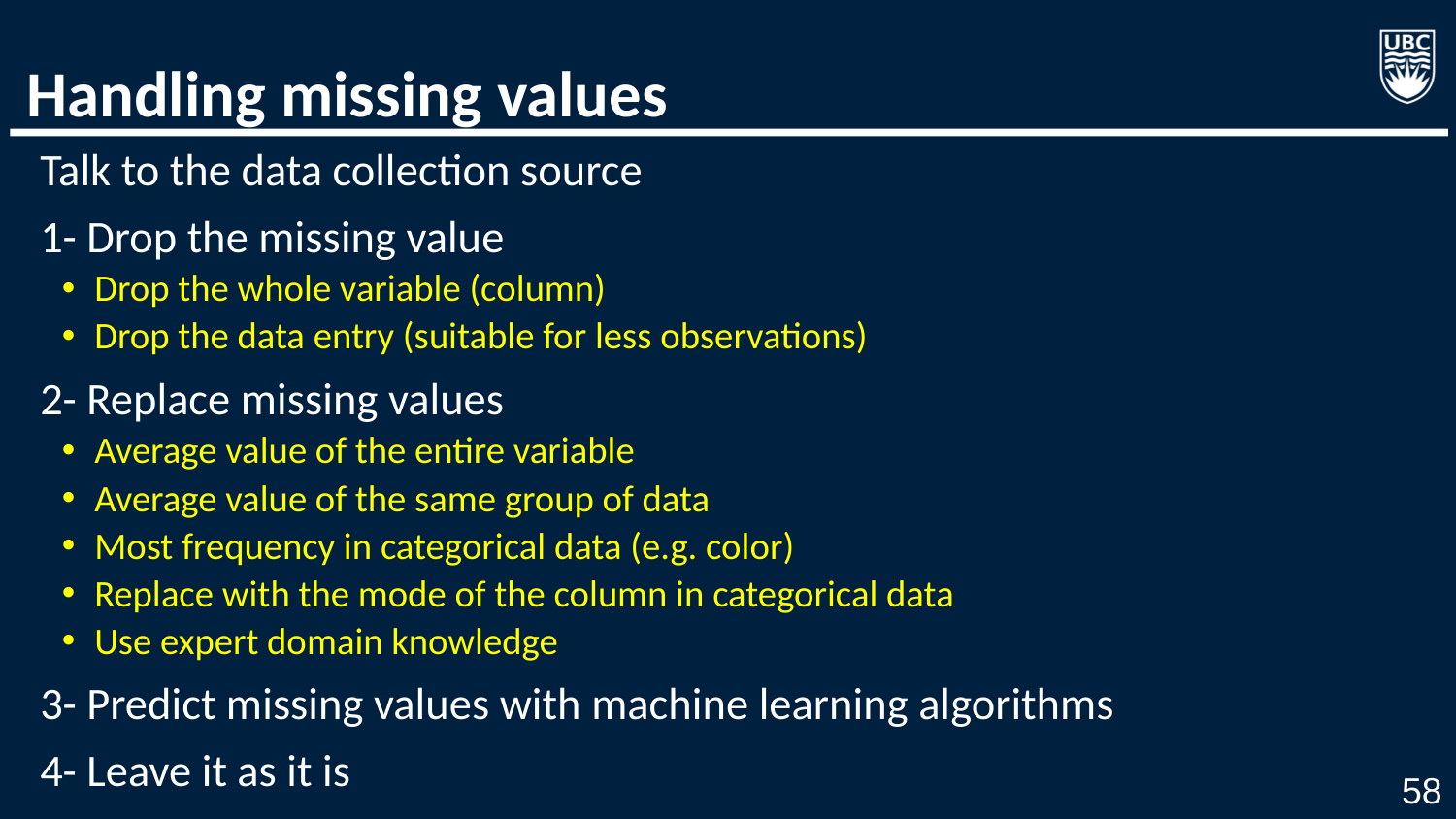

# Handling missing values
Talk to the data collection source
1- Drop the missing value
Drop the whole variable (column)
Drop the data entry (suitable for less observations)
2- Replace missing values
Average value of the entire variable
Average value of the same group of data
Most frequency in categorical data (e.g. color)
Replace with the mode of the column in categorical data
Use expert domain knowledge
3- Predict missing values with machine learning algorithms
4- Leave it as it is